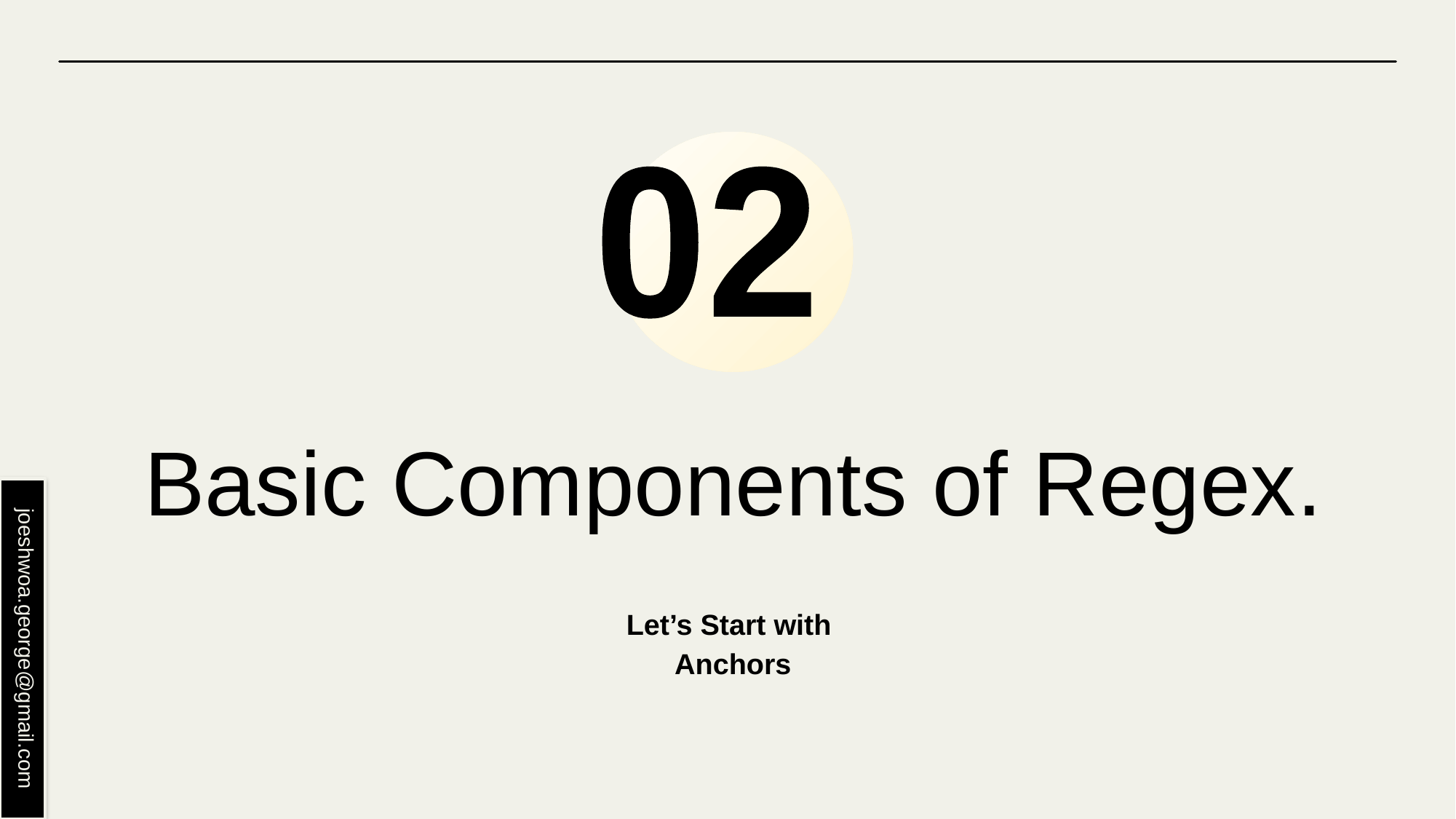

02
# Basic Components of Regex.
Let’s Start with
Anchors
joeshwoa.george@gmail.com